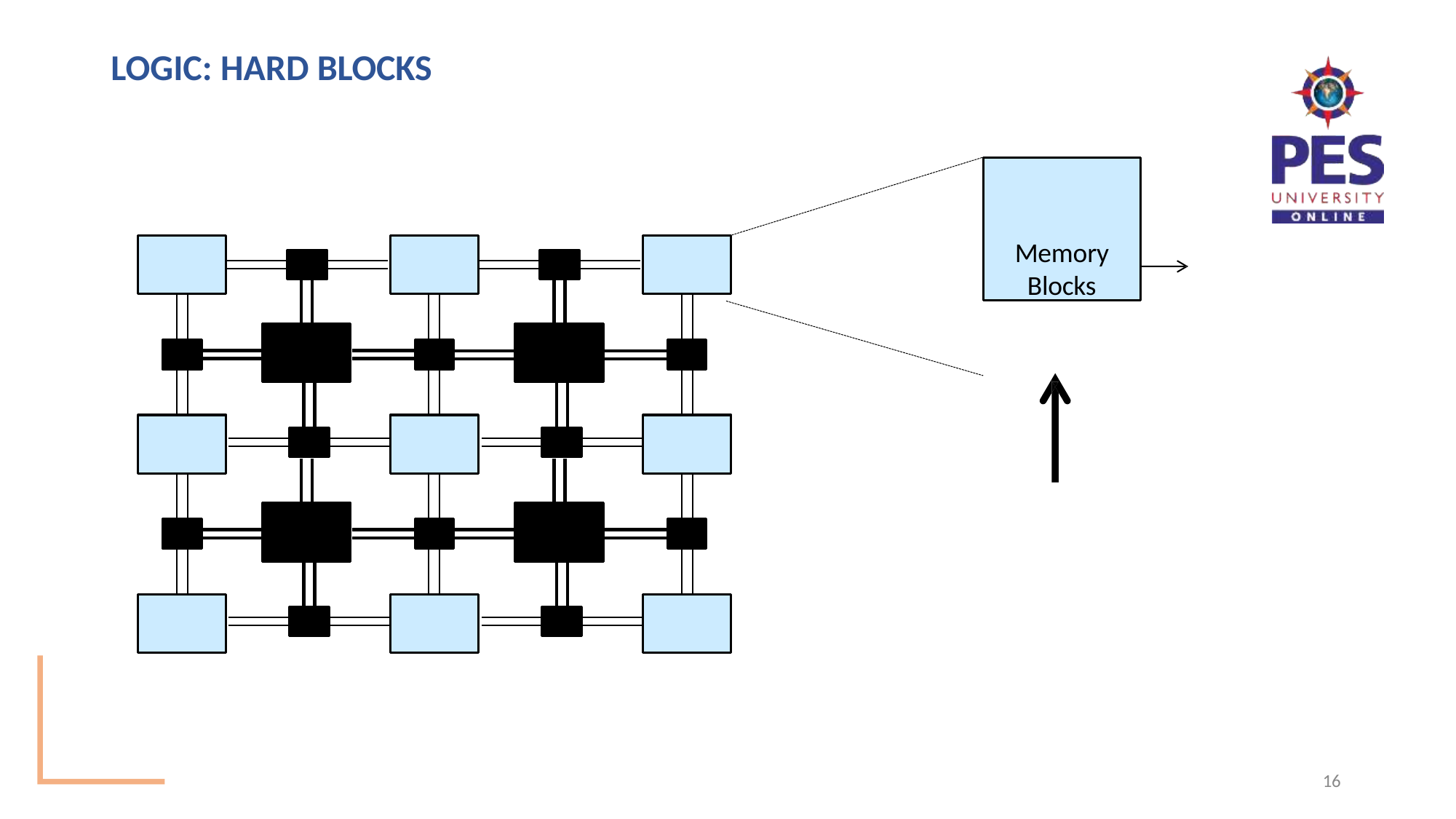

# LOGIC: HARD BLOCKS

Memory
Blocks

16